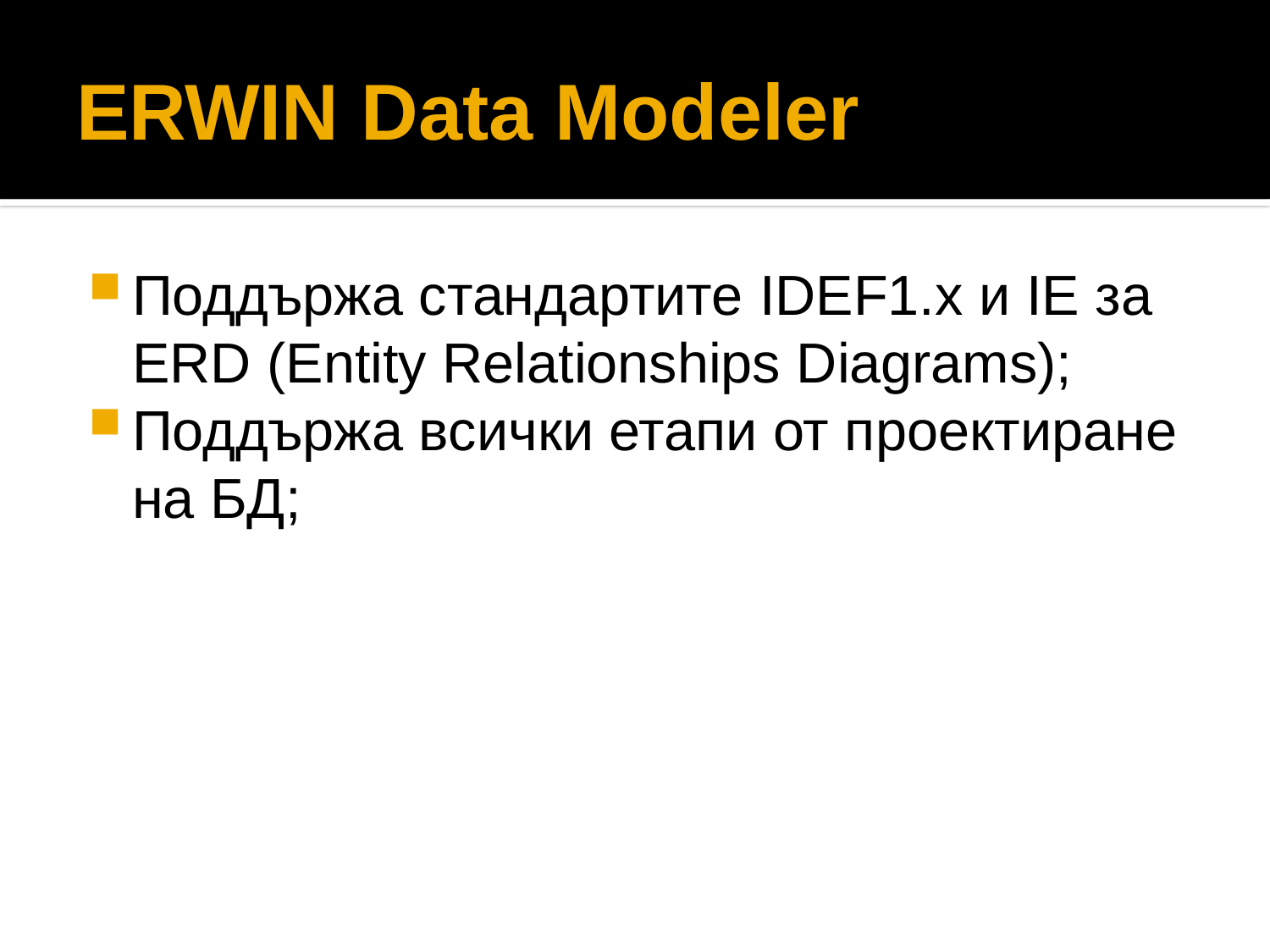

# ERWIN Data Modeler
Поддържа стандартите IDEF1.x и IE за ERD (Entity Relationships Diagrams);
Поддържа всички етапи от проектиране на БД;